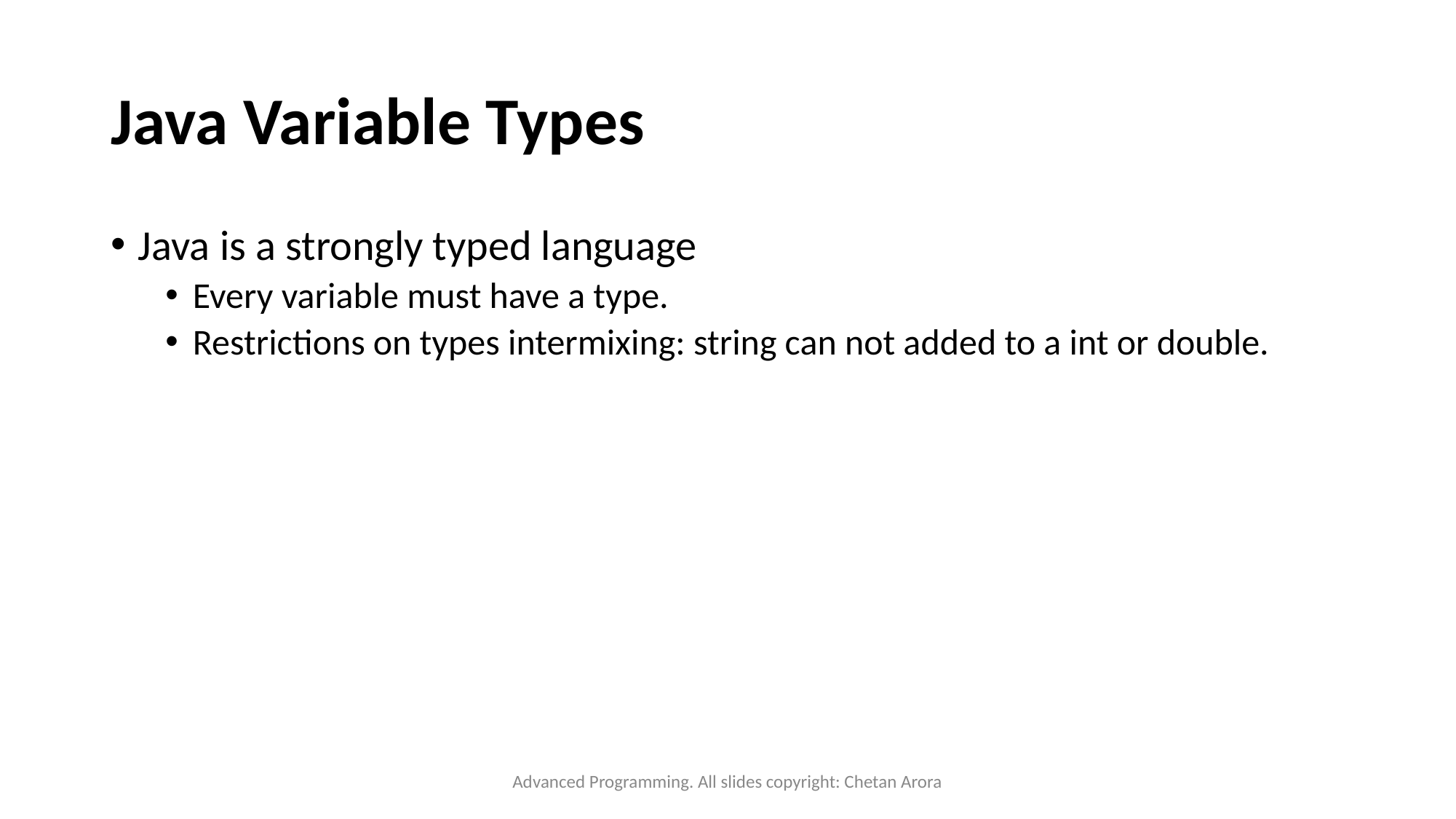

# Java Variable Types
Java is a strongly typed language
Every variable must have a type.
Restrictions on types intermixing: string can not added to a int or double.

Advanced Programming. All slides copyright: Chetan Arora